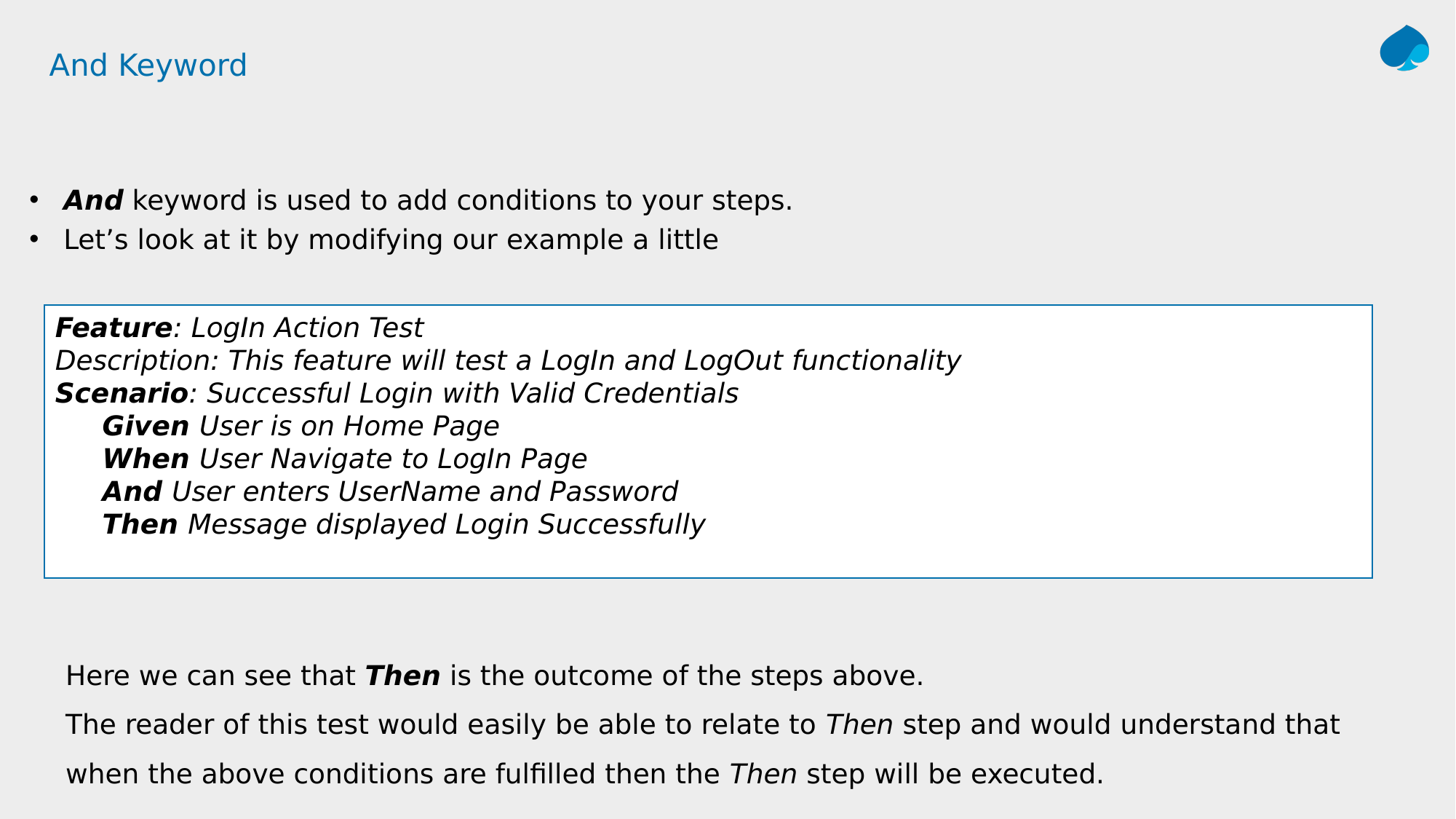

# And Keyword
And keyword is used to add conditions to your steps.
Let’s look at it by modifying our example a little
Feature: LogIn Action Test
Description: This feature will test a LogIn and LogOut functionality
Scenario: Successful Login with Valid Credentials
     Given User is on Home Page
     When User Navigate to LogIn Page
     And User enters UserName and Password
     Then Message displayed Login Successfully

Here we can see that Then is the outcome of the steps above.
The reader of this test would easily be able to relate to Then step and would understand that
when the above conditions are fulfilled then the Then step will be executed.